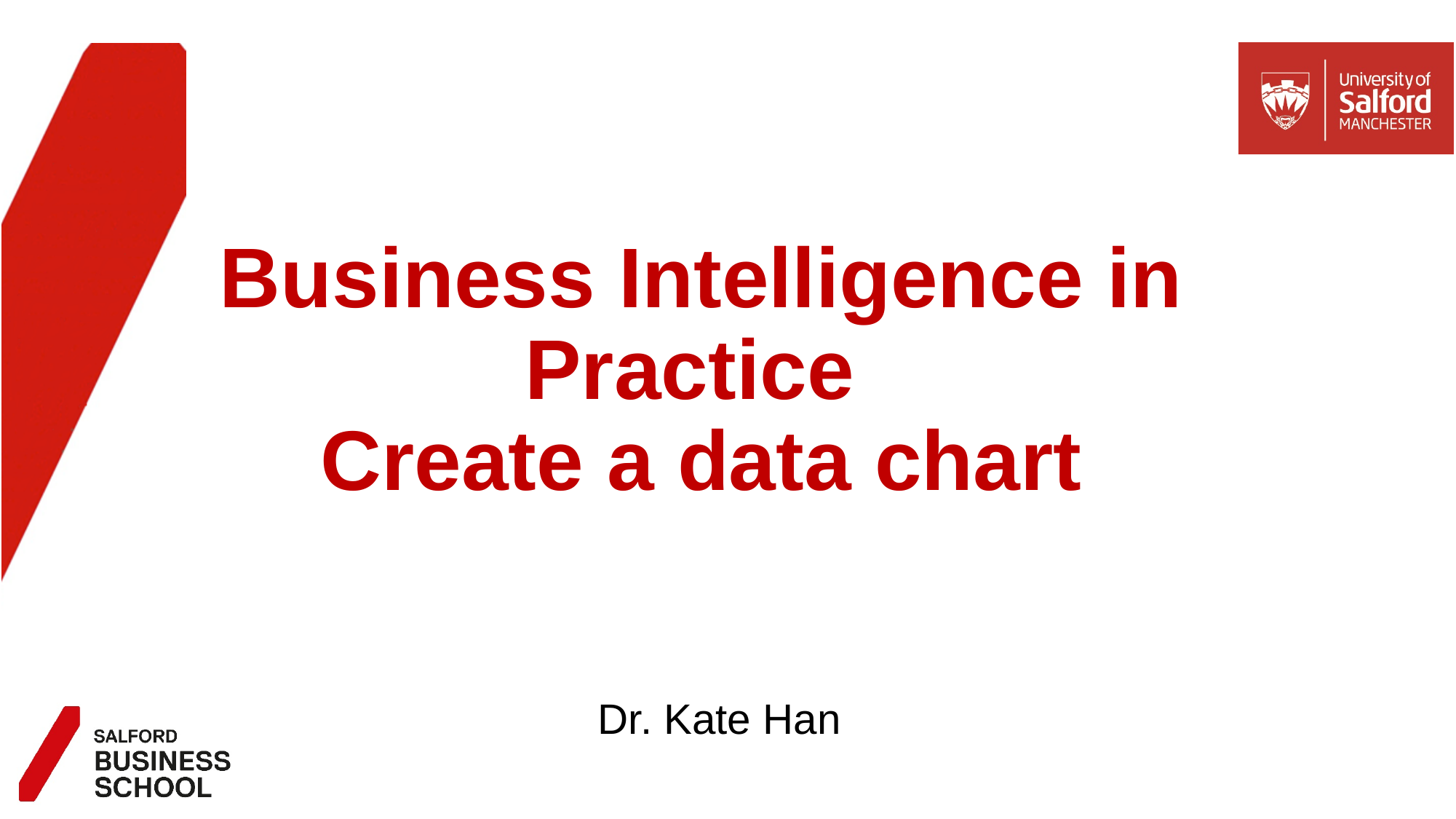

# Business Intelligence in Practice Create a data chart
Dr. Kate Han